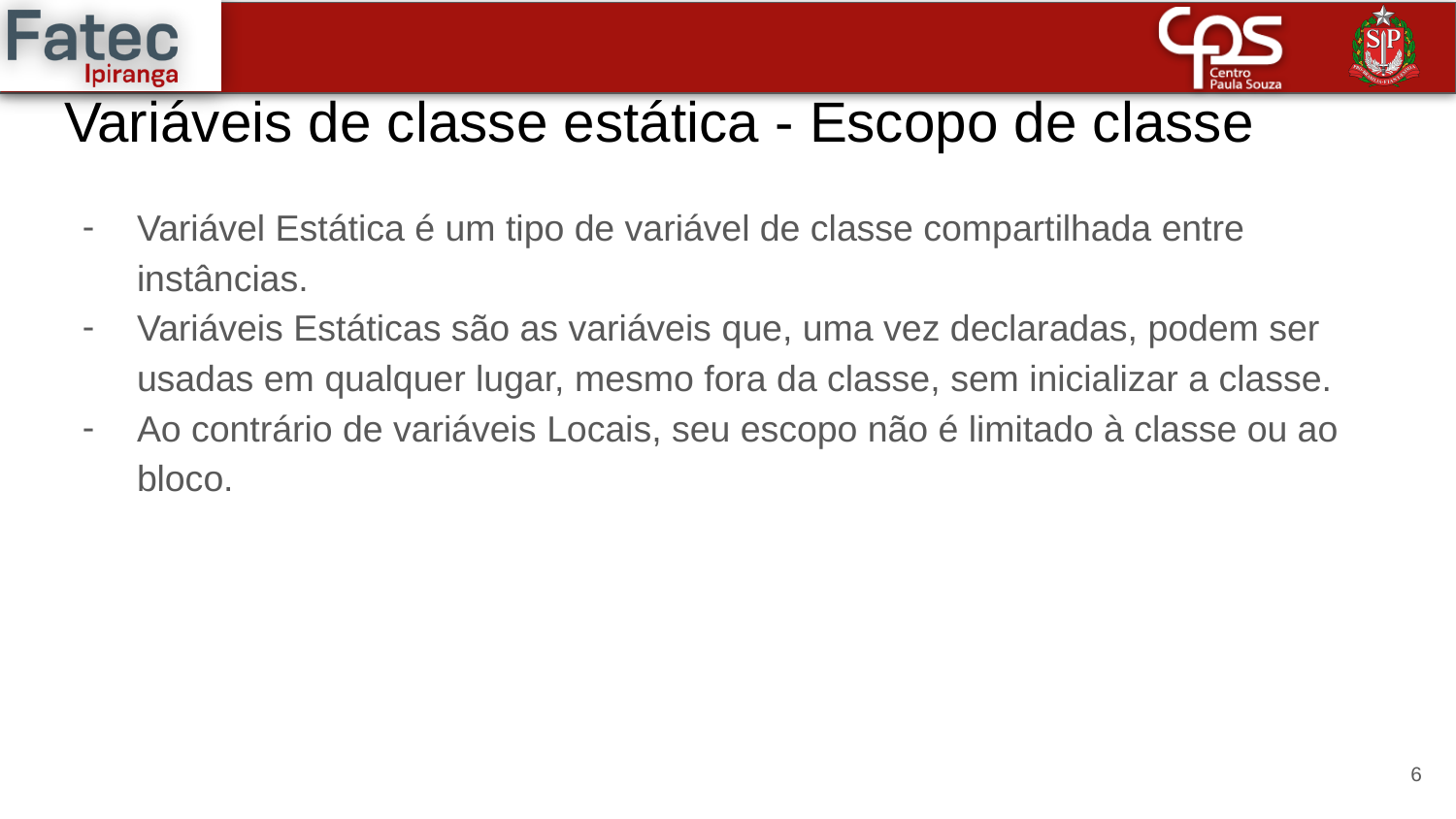

# Variáveis de classe estática - Escopo de classe
Variável Estática é um tipo de variável de classe compartilhada entre instâncias.
Variáveis ​​Estáticas são as variáveis ​​que, uma vez declaradas, podem ser usadas em qualquer lugar, mesmo fora da classe, sem inicializar a classe.
Ao contrário de variáveis ​​Locais, seu escopo não é limitado à classe ou ao bloco.
6